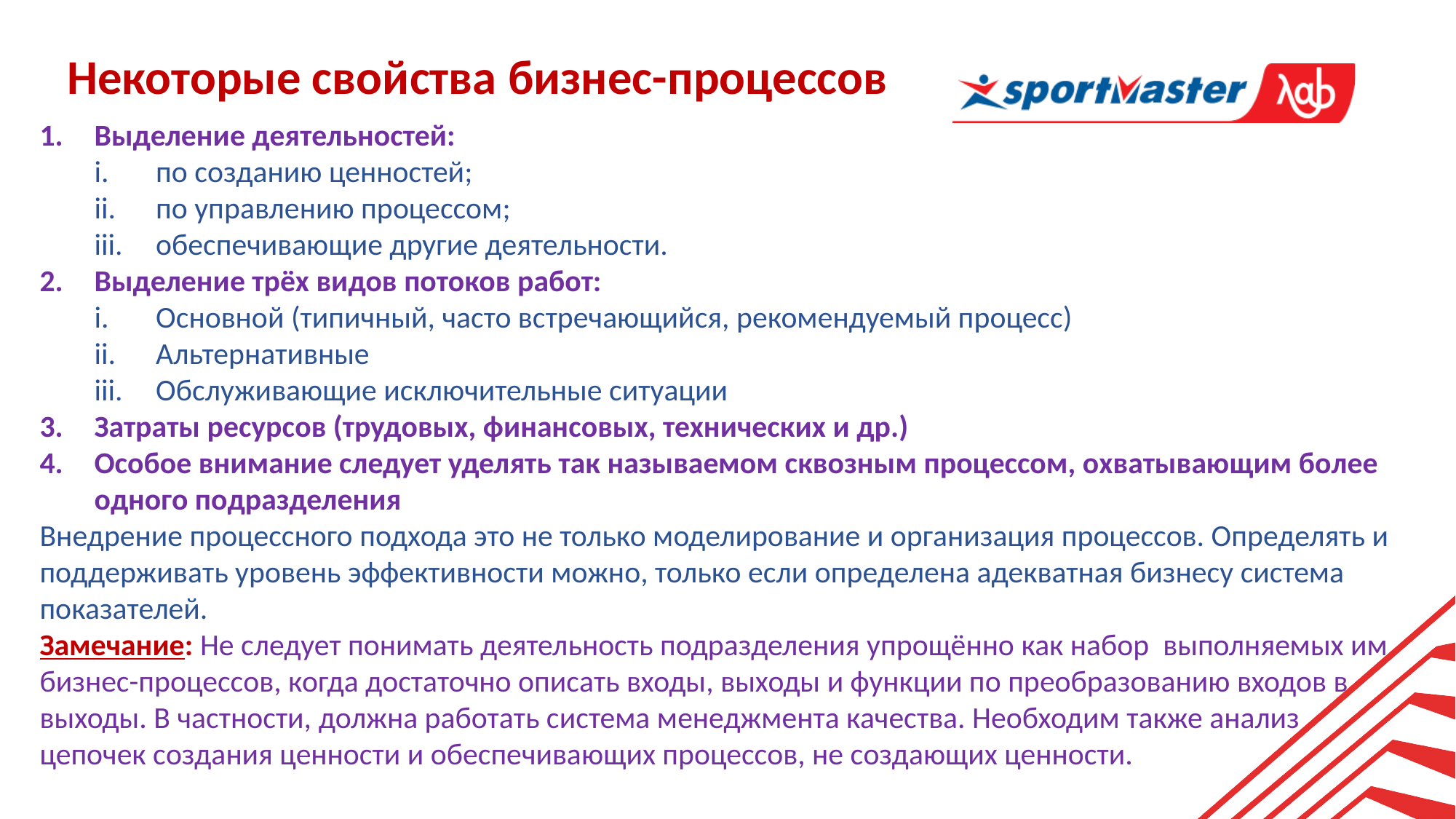

Некоторые свойства бизнес-процессов
Выделение деятельностей:
по созданию ценностей;
по управлению процессом;
обеспечивающие другие деятельности.
Выделение трёх видов потоков работ:
Основной (типичный, часто встречающийся, рекомендуемый процесс)
Альтернативные
Обслуживающие исключительные ситуации
Затраты ресурсов (трудовых, финансовых, технических и др.)
Особое внимание следует уделять так называемом сквозным процессом, охватывающим более одного подразделения
Внедрение процессного подхода это не только моделирование и организация процессов. Определять и поддерживать уровень эффективности можно, только если определена адекватная бизнесу система показателей.
Замечание: Не следует понимать деятельность подразделения упрощённо как набор  выполняемых им бизнес-процессов, когда достаточно описать входы, выходы и функции по преобразованию входов в выходы. В частности, должна работать система менеджмента качества. Необходим также анализ цепочек создания ценности и обеспечивающих процессов, не создающих ценности.